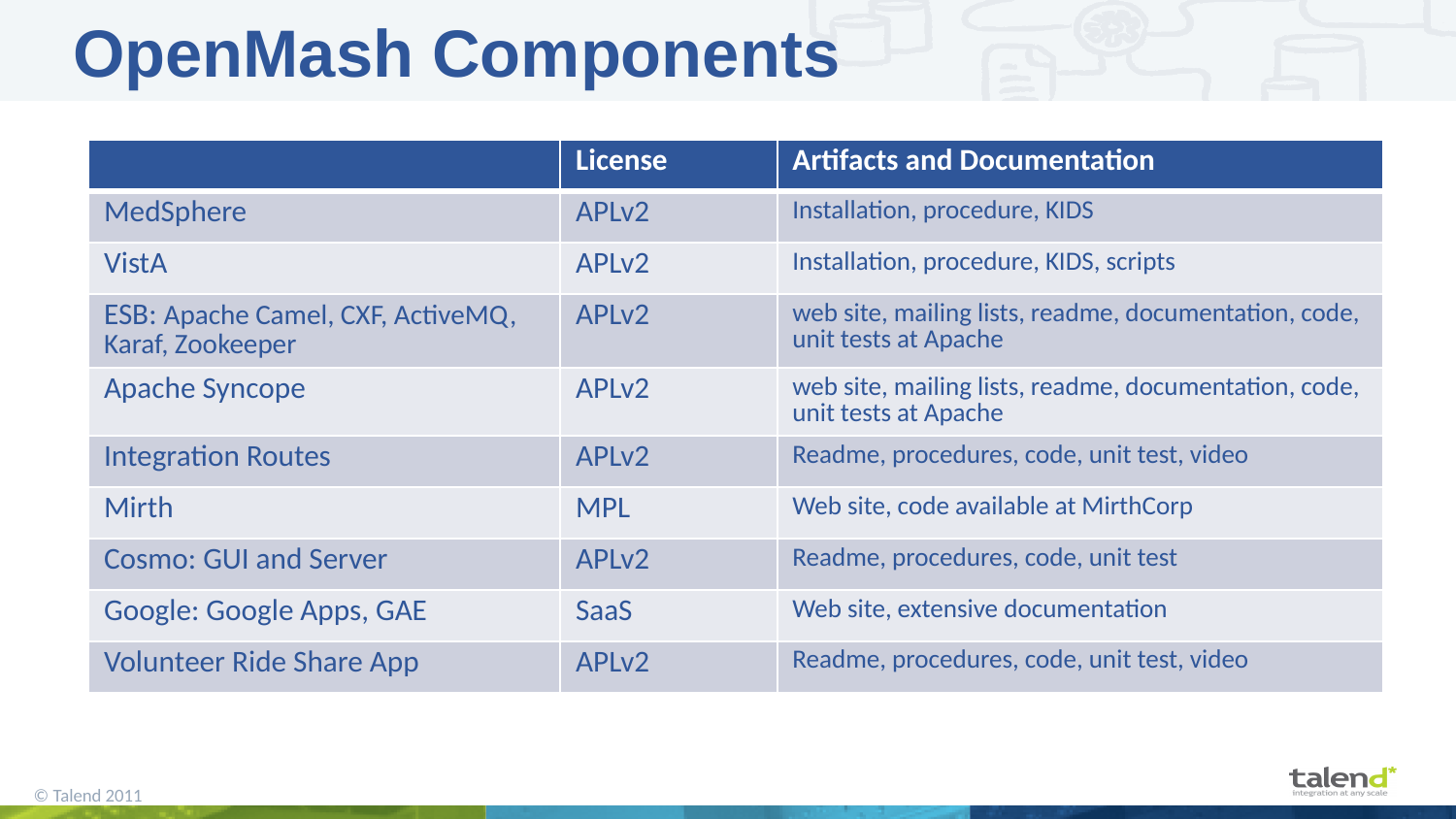

# OpenMash Components
|  | License | Artifacts and Documentation |
| --- | --- | --- |
| MedSphere | APLv2 | Installation, procedure, KIDS |
| VistA | APLv2 | Installation, procedure, KIDS, scripts |
| ESB: Apache Camel, CXF, ActiveMQ, Karaf, Zookeeper | APLv2 | web site, mailing lists, readme, documentation, code, unit tests at Apache |
| Apache Syncope | APLv2 | web site, mailing lists, readme, documentation, code, unit tests at Apache |
| Integration Routes | APLv2 | Readme, procedures, code, unit test, video |
| Mirth | MPL | Web site, code available at MirthCorp |
| Cosmo: GUI and Server | APLv2 | Readme, procedures, code, unit test |
| Google: Google Apps, GAE | SaaS | Web site, extensive documentation |
| Volunteer Ride Share App | APLv2 | Readme, procedures, code, unit test, video |
3
© Talend 2011